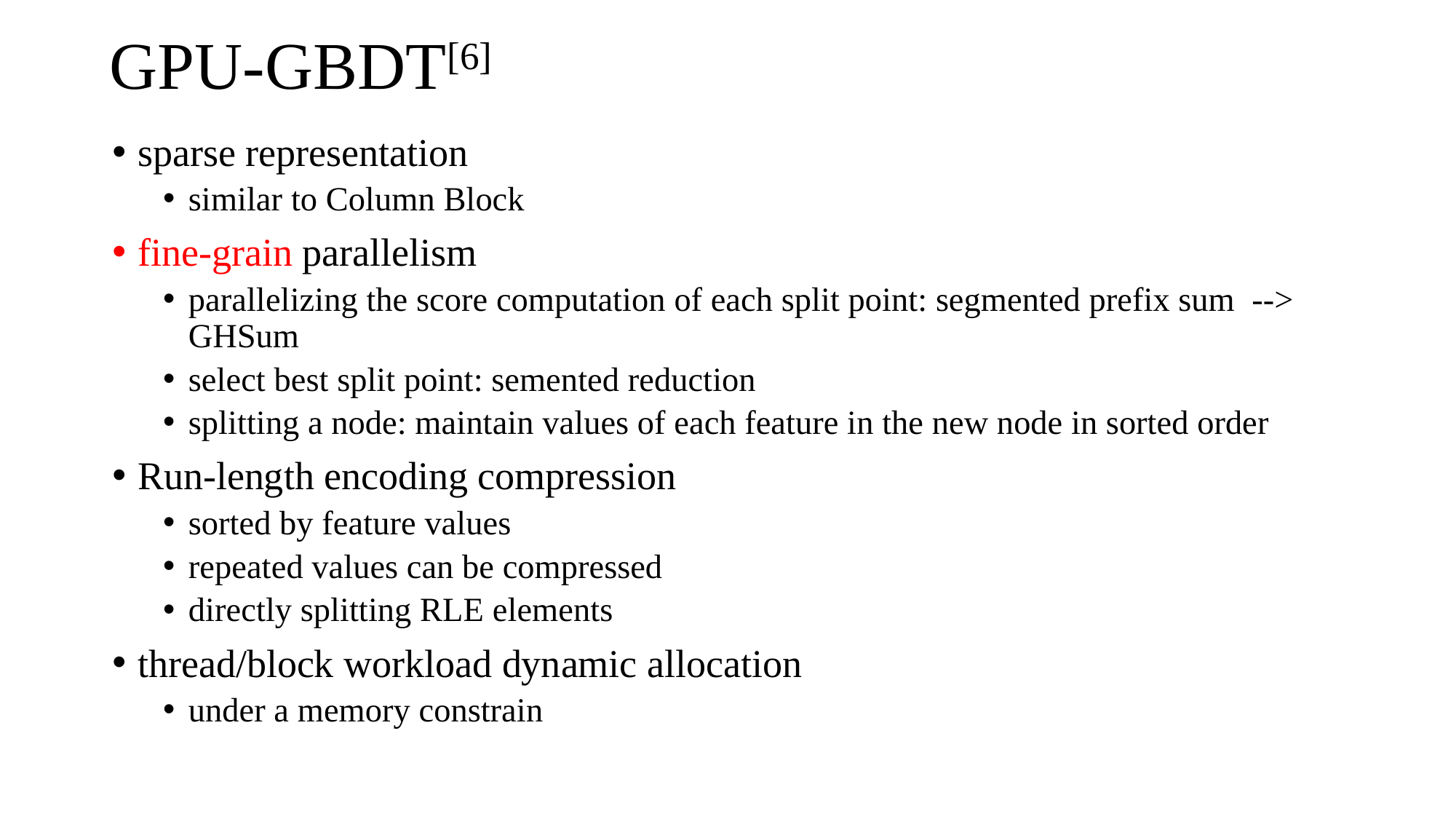

# GPU-GBDT[6]
sparse representation
similar to Column Block
fine-grain parallelism
parallelizing the score computation of each split point: segmented prefix sum  --> GHSum
select best split point: semented reduction
splitting a node: maintain values of each feature in the new node in sorted order
Run-length encoding compression
sorted by feature values
repeated values can be compressed
directly splitting RLE elements
thread/block workload dynamic allocation
under a memory constrain